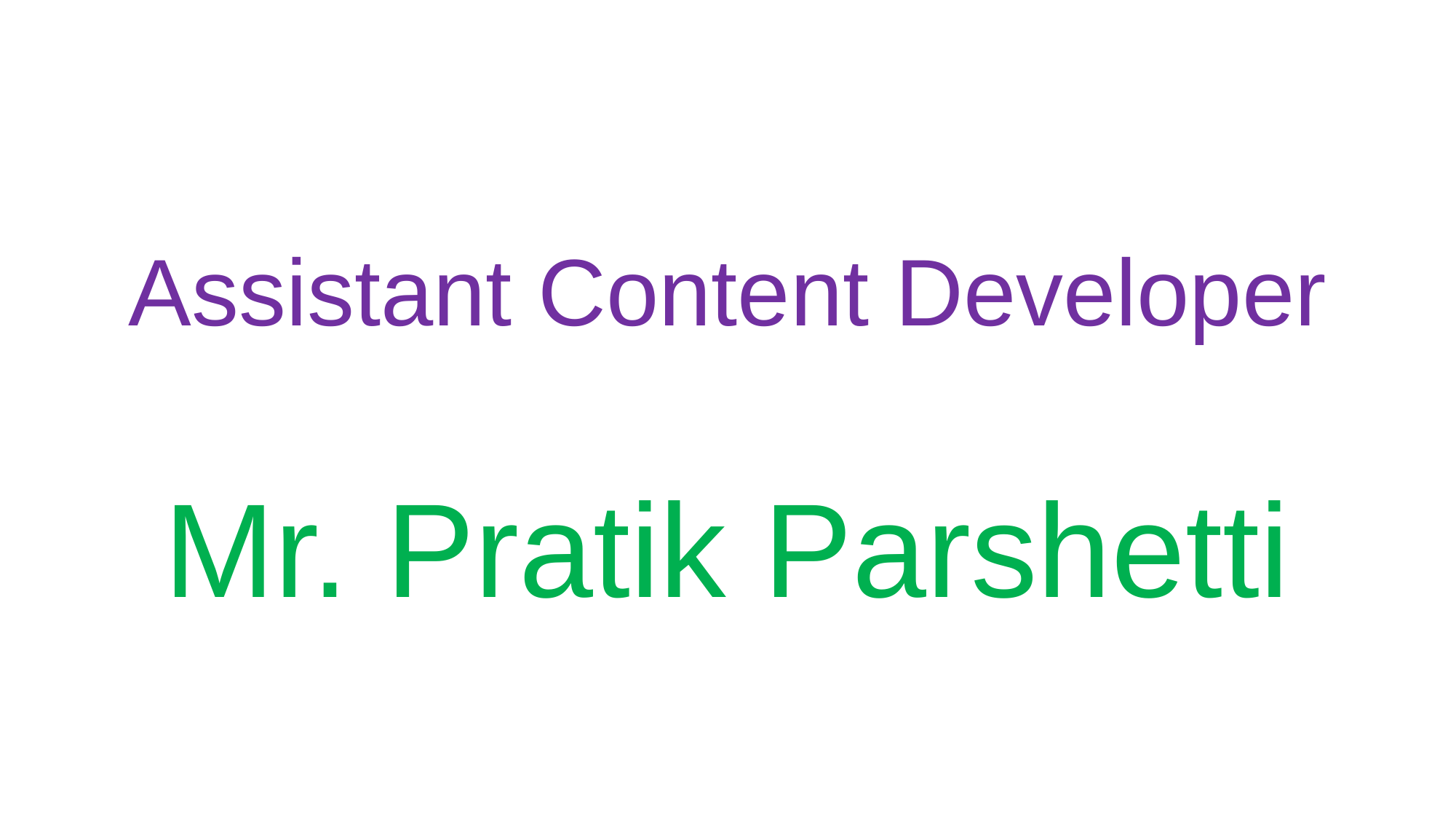

# Assistant Content Developer
Mr. Pratik Parshetti